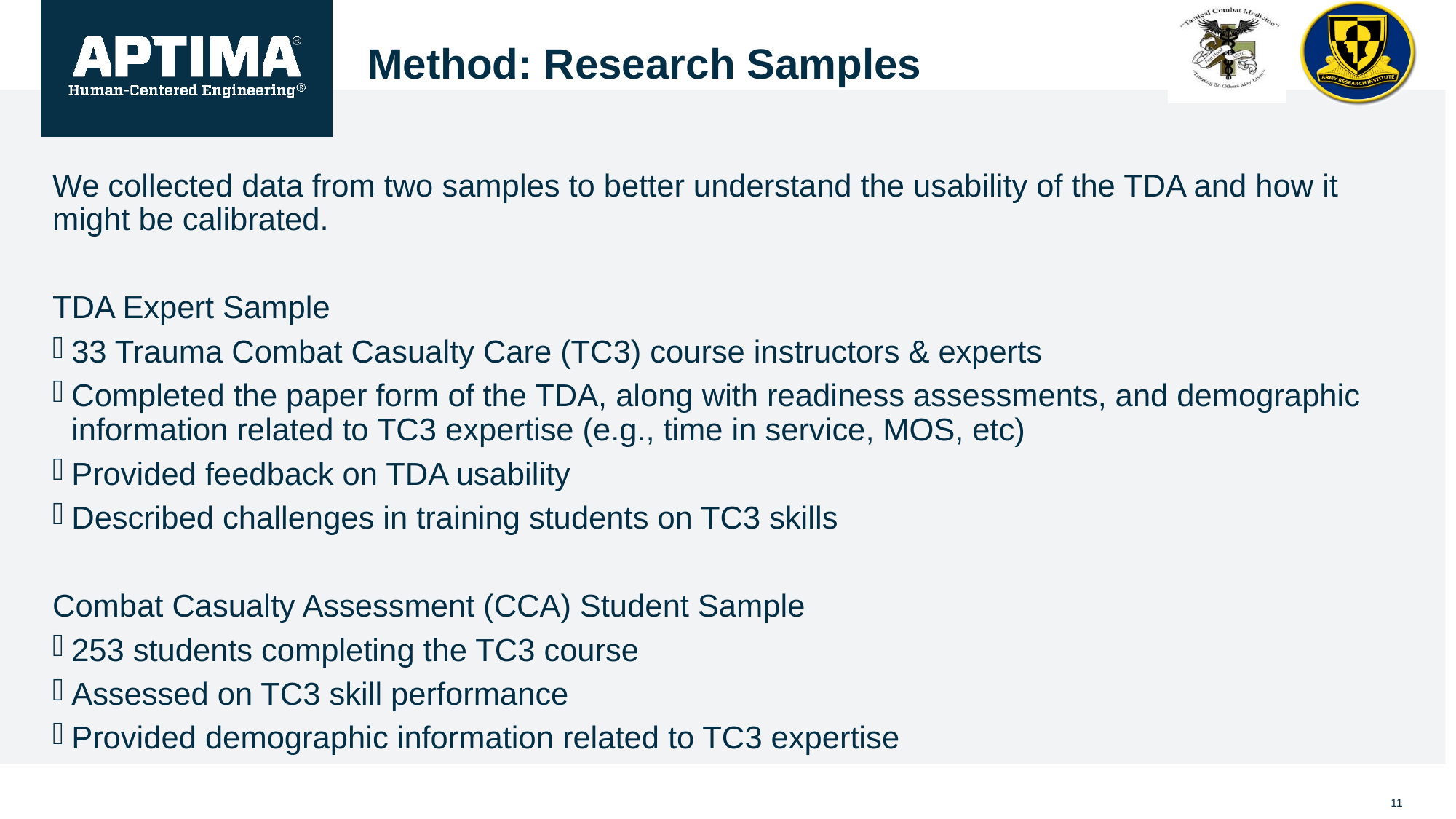

# Method: Research Samples
We collected data from two samples to better understand the usability of the TDA and how it might be calibrated.

TDA Expert Sample
33 Trauma Combat Casualty Care (TC3) course instructors & experts
Completed the paper form of the TDA, along with readiness assessments, and demographic information related to TC3 expertise (e.g., time in service, MOS, etc)
Provided feedback on TDA usability
Described challenges in training students on TC3 skills

Combat Casualty Assessment (CCA) Student Sample
253 students completing the TC3 course
Assessed on TC3 skill performance
Provided demographic information related to TC3 expertise
11